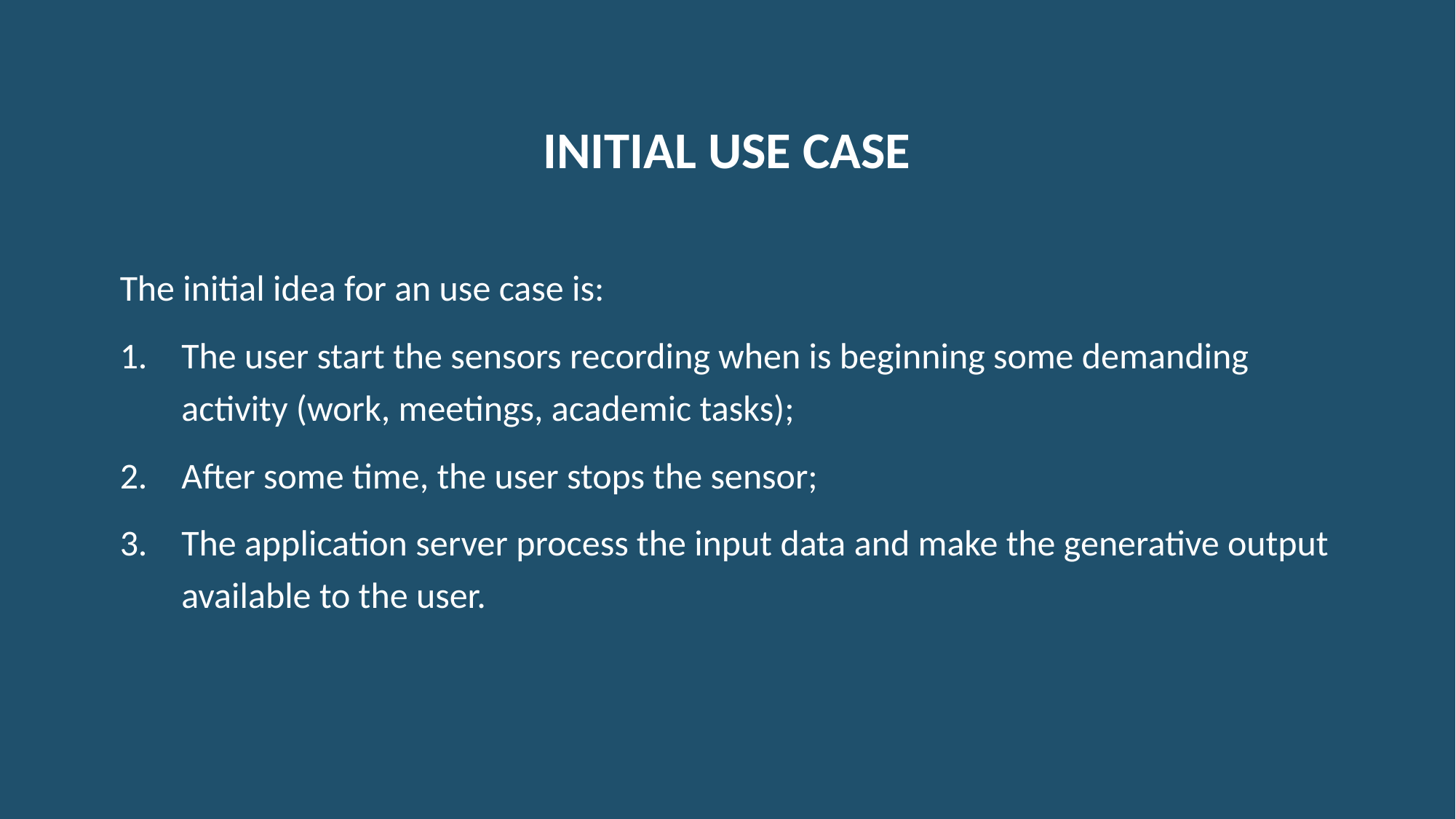

# Initial Use Case
The initial idea for an use case is:
The user start the sensors recording when is beginning some demanding activity (work, meetings, academic tasks);
After some time, the user stops the sensor;
The application server process the input data and make the generative output available to the user.